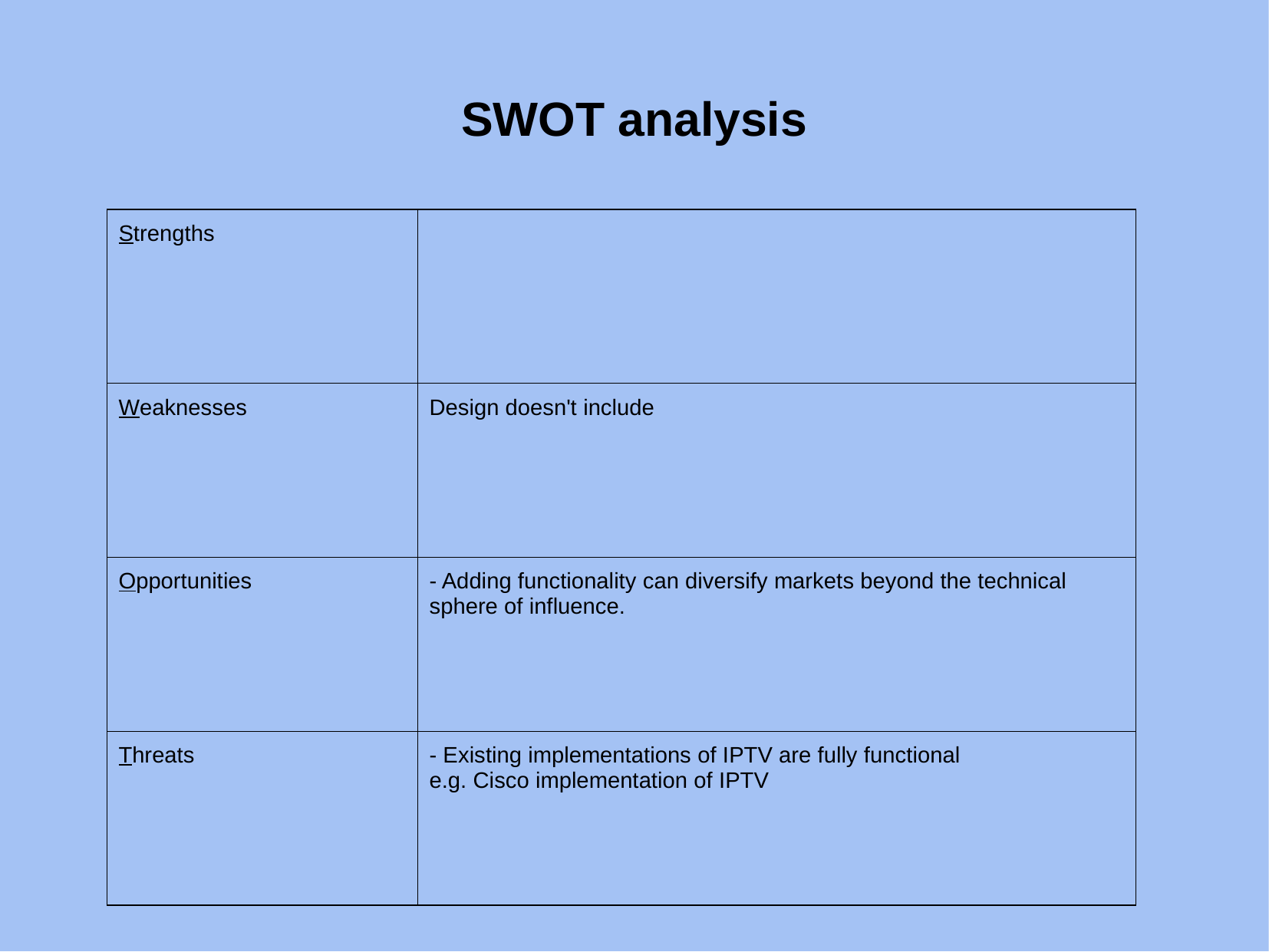

SWOT analysis
| Strengths |  |
| --- | --- |
| Weaknesses | Design doesn't include |
| Opportunities | - Adding functionality can diversify markets beyond the technical sphere of influence. |
| Threats | - Existing implementations of IPTV are fully functional e.g. Cisco implementation of IPTV |